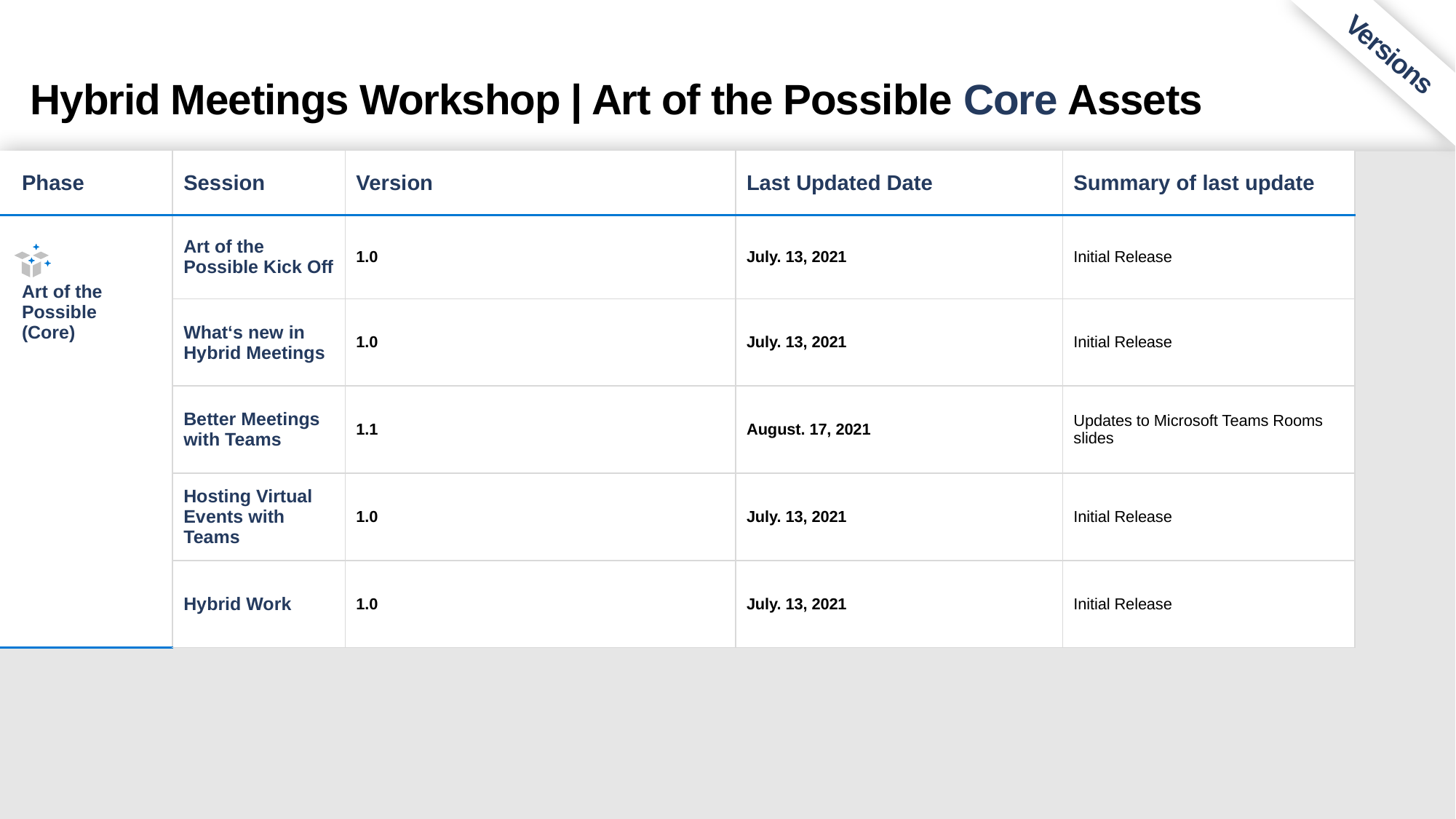

Versions
# Hybrid Meetings Workshop | Art of the Possible Core Assets
| Phase | Session | Version | Last Updated Date | Summary of last update |
| --- | --- | --- | --- | --- |
| Art of the Possible (Core) | Art of the Possible Kick Off | 1.0 | July. 13, 2021 | Initial Release |
|  | What‘s new in Hybrid Meetings | 1.0 | July. 13, 2021 | Initial Release |
|  | Better Meetings with Teams | 1.1 | August. 17, 2021 | Updates to Microsoft Teams Rooms slides |
|  | Hosting Virtual Events with Teams | 1.0 | July. 13, 2021 | Initial Release |
|  | Hybrid Work | 1.0 | July. 13, 2021 | Initial Release |